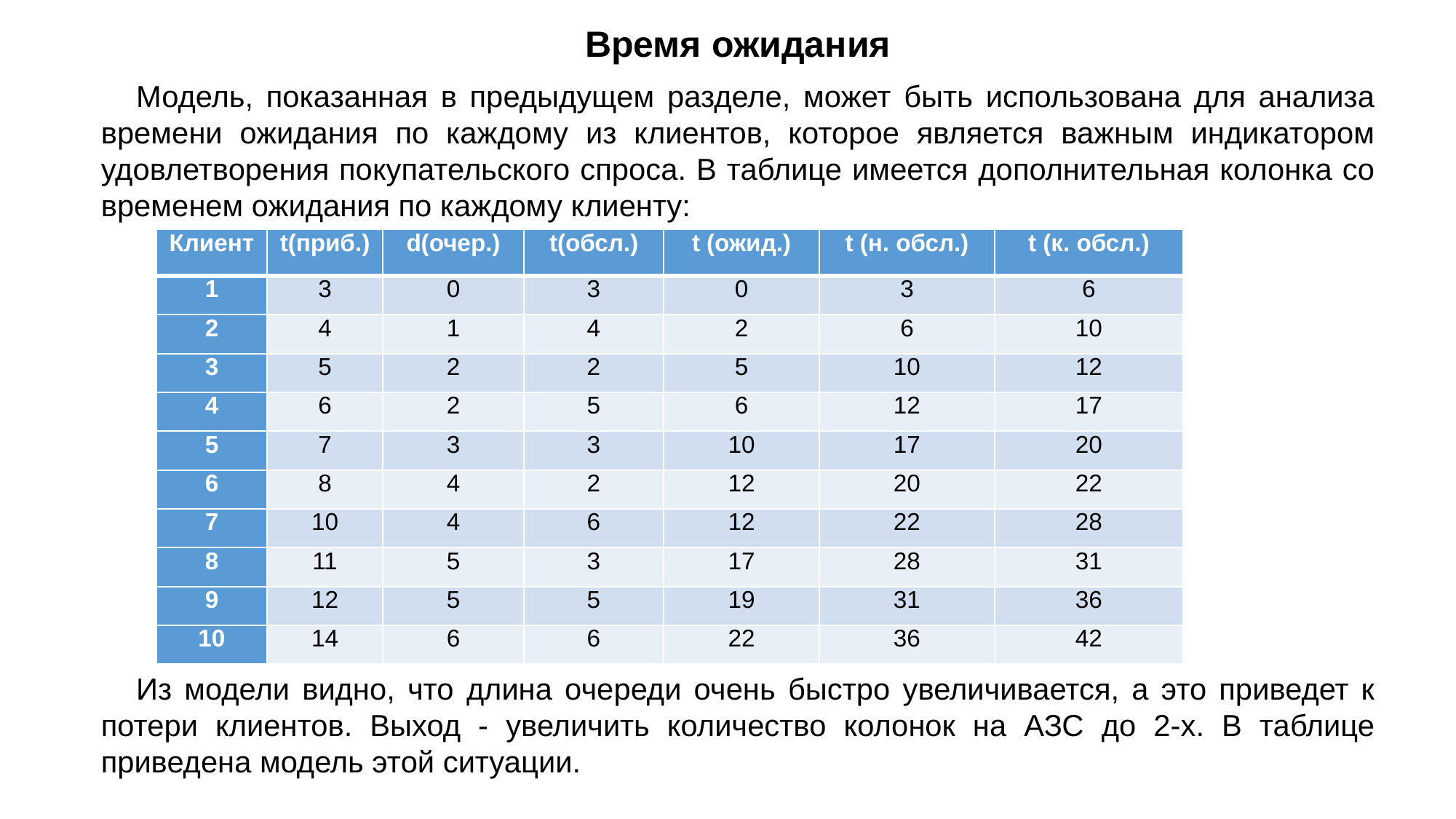

Время ожидания
Модель, показанная в предыдущем разделе, может быть использована для анализа времени ожидания по каждому из клиентов, которое является важным индикатором удовлетворения покупательского спроса. В таблице имеется дополнительная колонка со временем ожидания по каждому клиенту:
| Клиент | t(приб.) | d(очер.) | t(обсл.) | t (ожид.) | t (н. обсл.) | t (к. обсл.) |
| --- | --- | --- | --- | --- | --- | --- |
| 1 | 3 | 0 | 3 | 0 | 3 | 6 |
| 2 | 4 | 1 | 4 | 2 | 6 | 10 |
| 3 | 5 | 2 | 2 | 5 | 10 | 12 |
| 4 | 6 | 2 | 5 | 6 | 12 | 17 |
| 5 | 7 | 3 | 3 | 10 | 17 | 20 |
| 6 | 8 | 4 | 2 | 12 | 20 | 22 |
| 7 | 10 | 4 | 6 | 12 | 22 | 28 |
| 8 | 11 | 5 | 3 | 17 | 28 | 31 |
| 9 | 12 | 5 | 5 | 19 | 31 | 36 |
| 10 | 14 | 6 | 6 | 22 | 36 | 42 |
Из модели видно, что длина очереди очень быстро увеличивается, а это приведет к потери клиентов. Выход - увеличить количество колонок на АЗС до 2-х. В таблице приведена модель этой ситуации.